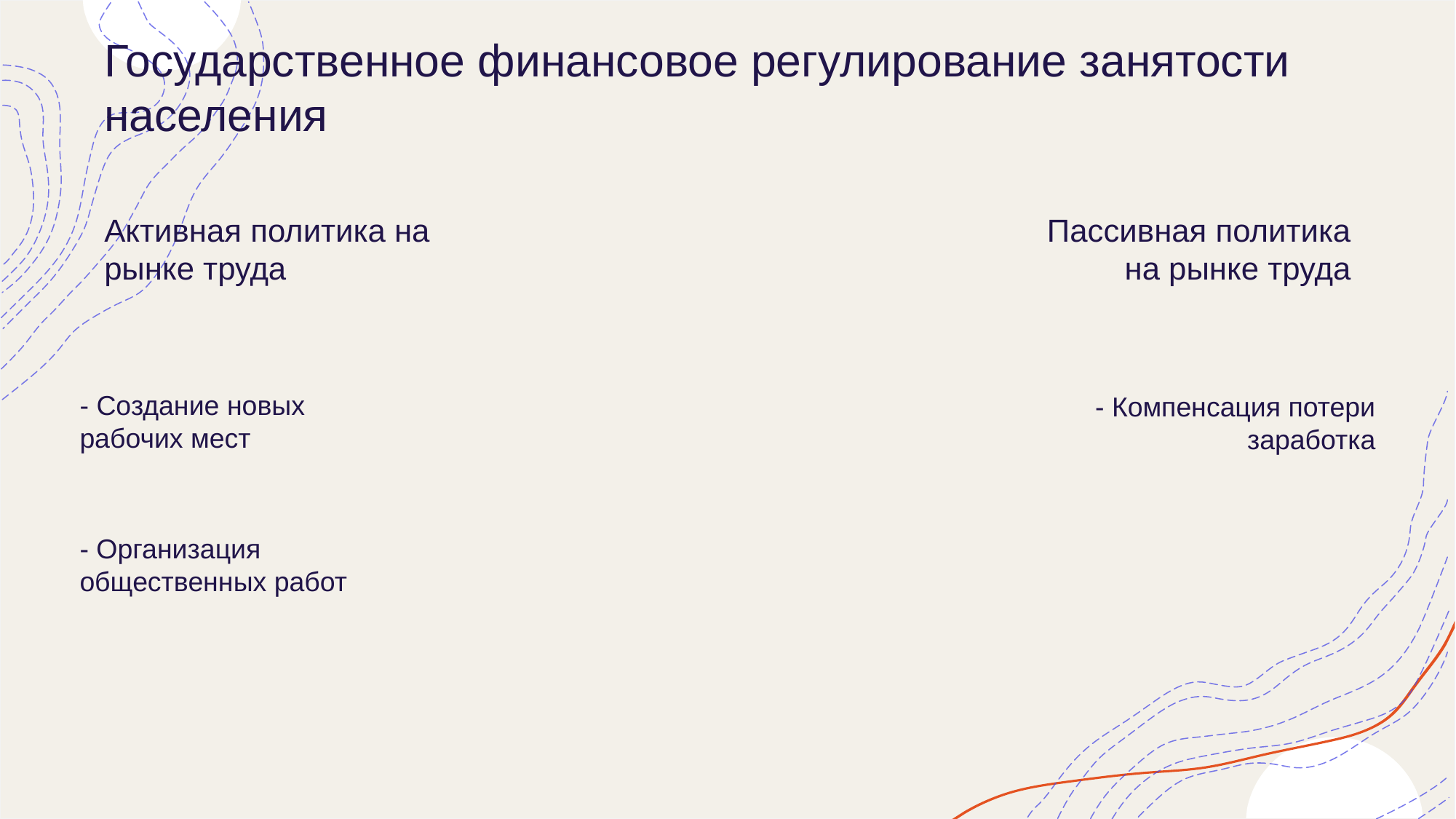

Государственное финансовое регулирование занятости населения
Активная политика на рынке труда
Пассивная политика на рынке труда
- Создание новых рабочих мест
- Компенсация потери заработка
- Организация общественных работ